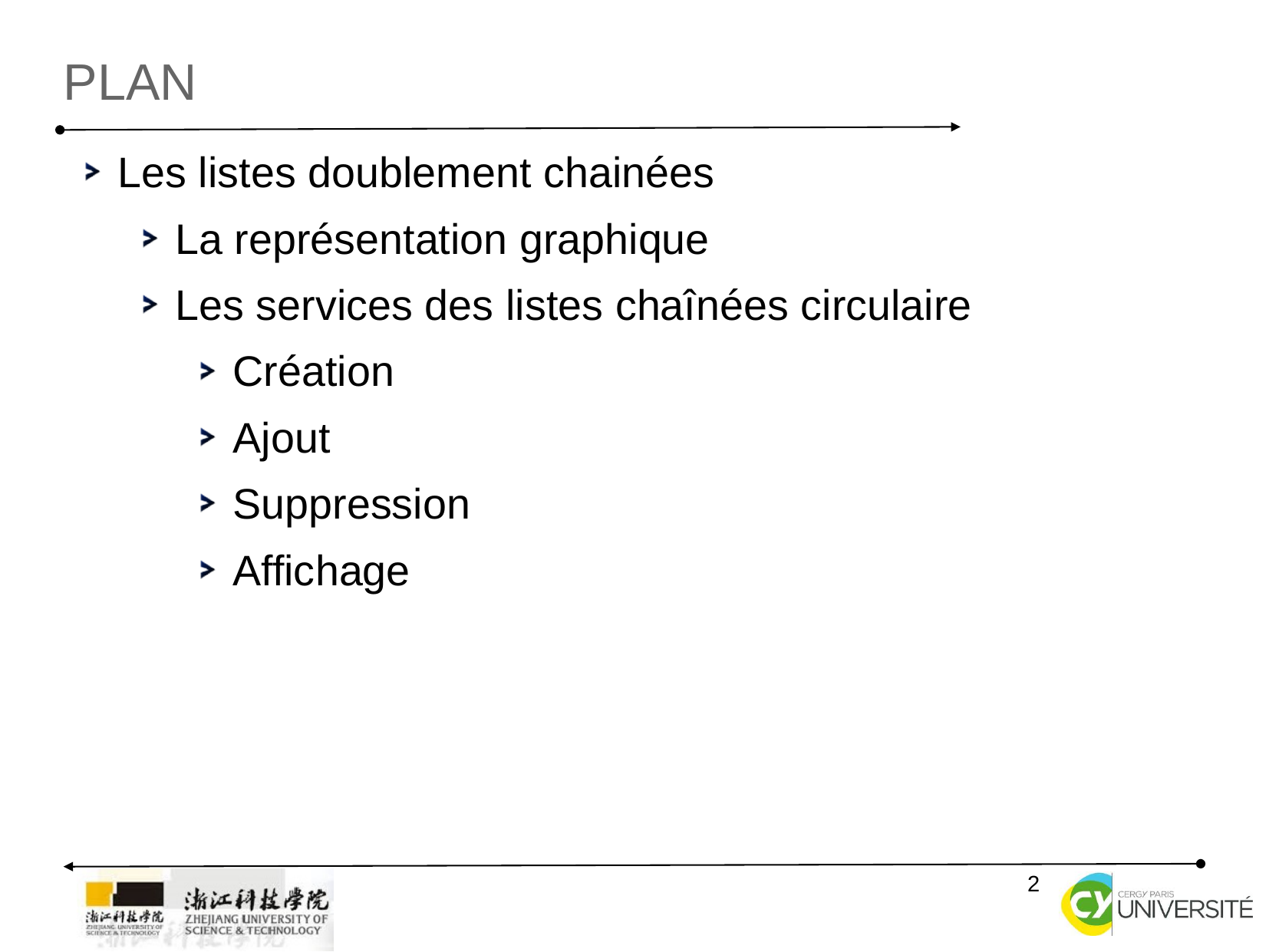

Plan
Les listes doublement chainées
La représentation graphique
Les services des listes chaînées circulaire
Création
Ajout
Suppression
Affichage